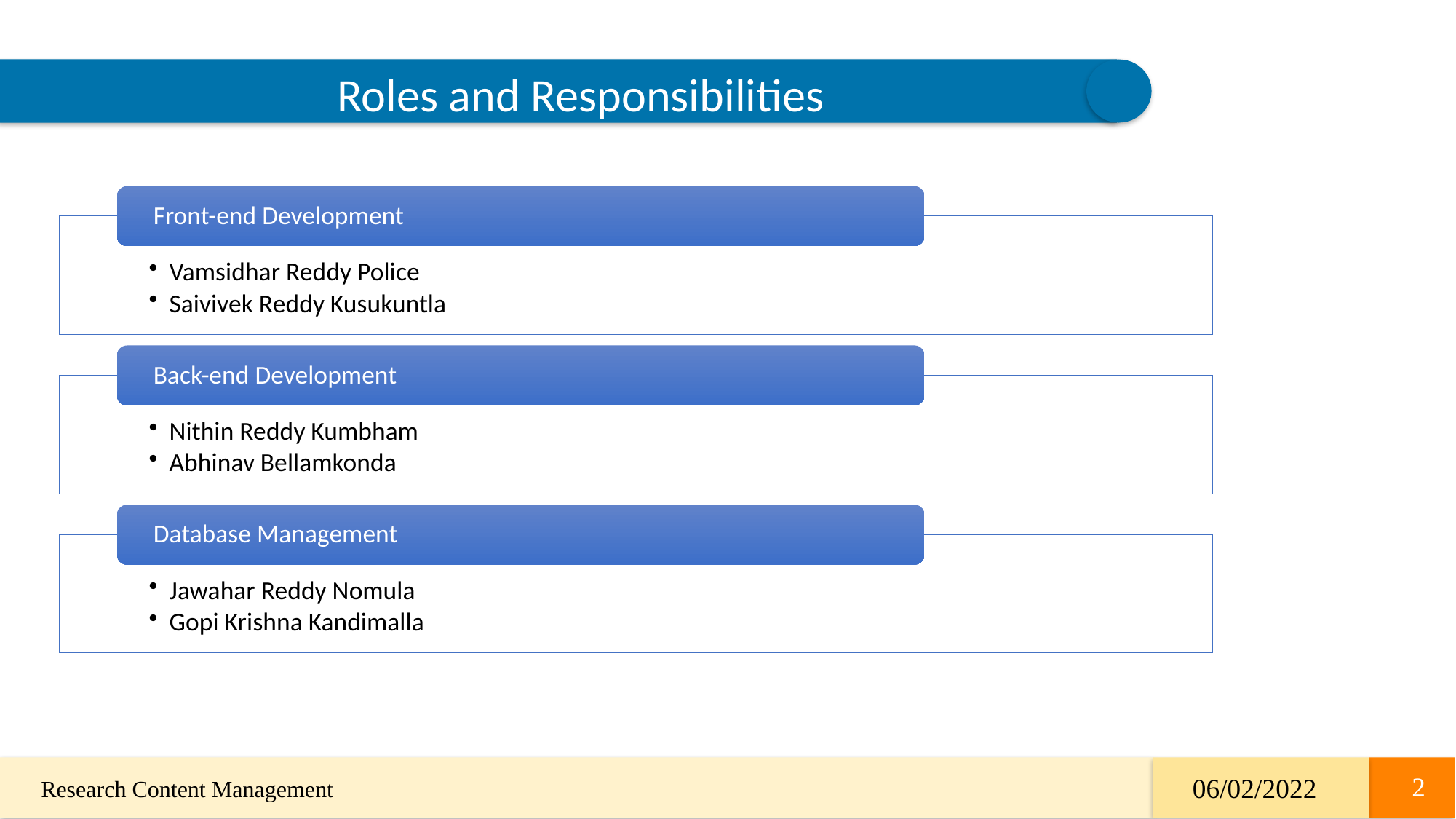

Roles and Responsibilities

Vamsidhar Reddy Police
Saivivek Reddy Kusukuntla
Front-end Development
Nithin Reddy Kumbham
Abhinav Bellamkonda
Back-end Development
Jawahar Reddy Nomula
Gopi Krishna Kandimalla
Database Management

2
06/02/2022
 Research Content Management

2